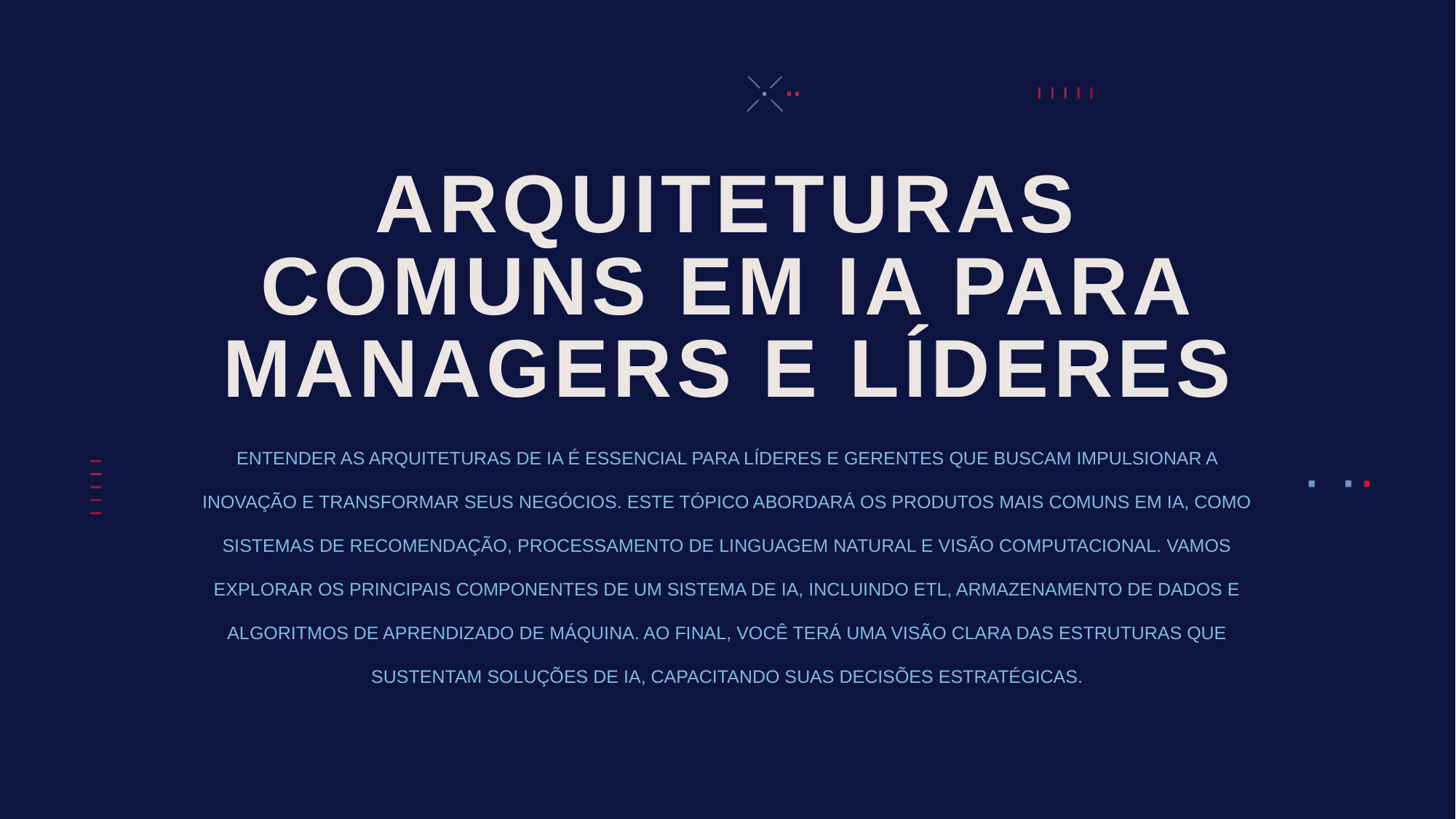

# ARQUITETURAS COMUNS EM IA PARA MANAGERS E LÍDERES
ENTENDER AS ARQUITETURAS DE IA É ESSENCIAL PARA LÍDERES E GERENTES QUE BUSCAM IMPULSIONAR A INOVAÇÃO E TRANSFORMAR SEUS NEGÓCIOS. ESTE TÓPICO ABORDARÁ OS PRODUTOS MAIS COMUNS EM IA, COMO SISTEMAS DE RECOMENDAÇÃO, PROCESSAMENTO DE LINGUAGEM NATURAL E VISÃO COMPUTACIONAL. VAMOS EXPLORAR OS PRINCIPAIS COMPONENTES DE UM SISTEMA DE IA, INCLUINDO ETL, ARMAZENAMENTO DE DADOS E ALGORITMOS DE APRENDIZADO DE MÁQUINA. AO FINAL, VOCÊ TERÁ UMA VISÃO CLARA DAS ESTRUTURAS QUE SUSTENTAM SOLUÇÕES DE IA, CAPACITANDO SUAS DECISÕES ESTRATÉGICAS.